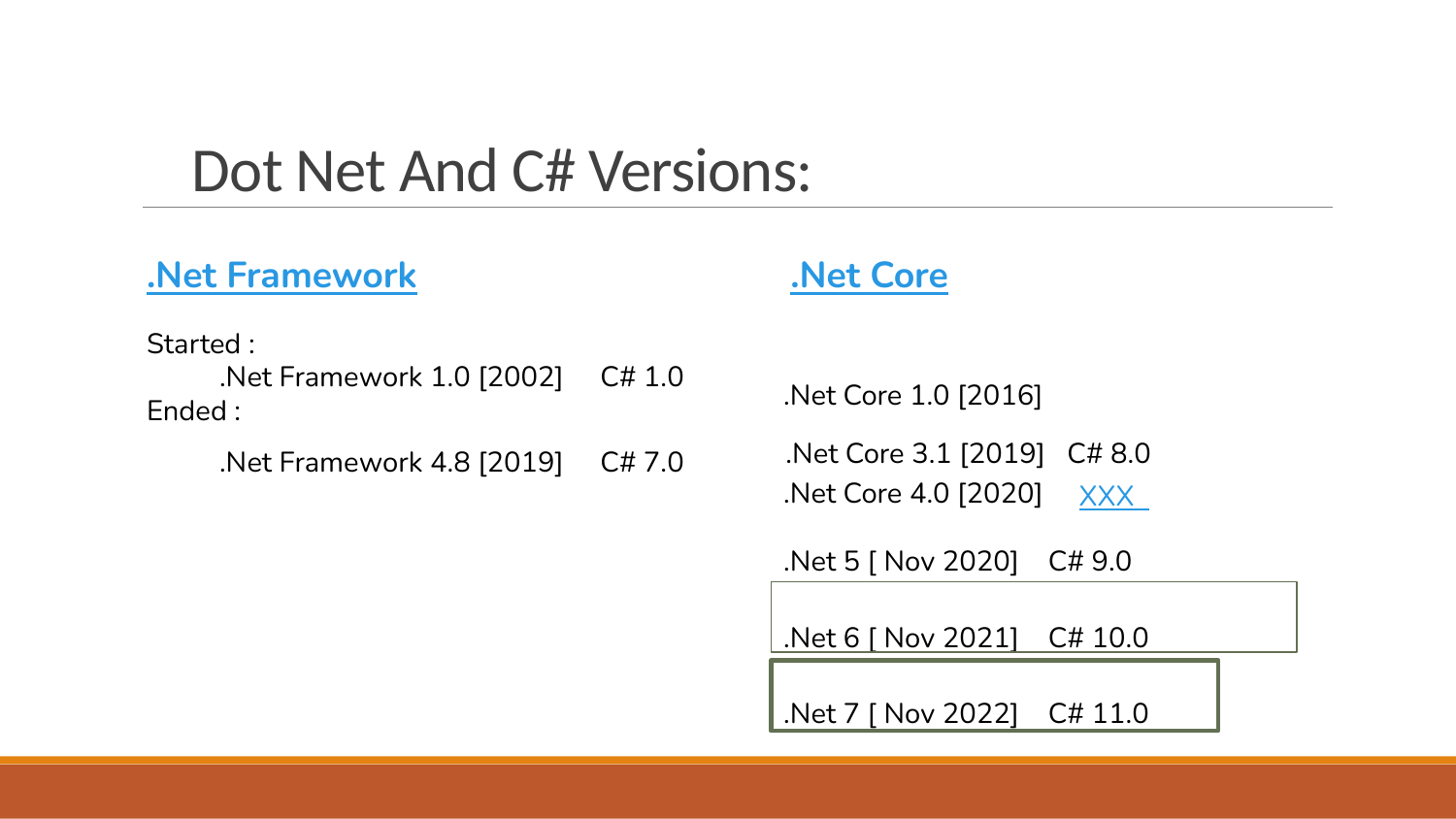

# Dot Net And C# Versions:
.Net Framework
.Net Core
Started :
.Net Framework 1.0 [2002]     C# 1.0
Ended :
          .Net Framework 4.8 [2019]     C# 7.0
.Net Core 1.0 [2016]
.Net Core 3.1 [2019]   C# 8.0
XXX
.Net Core 4.0 [2020]
.Net 5 [ Nov 2020]    C# 9.0

.Net 6 [ Nov 2021]    C# 10.0

.Net 7 [ Nov 2022]    C# 11.0